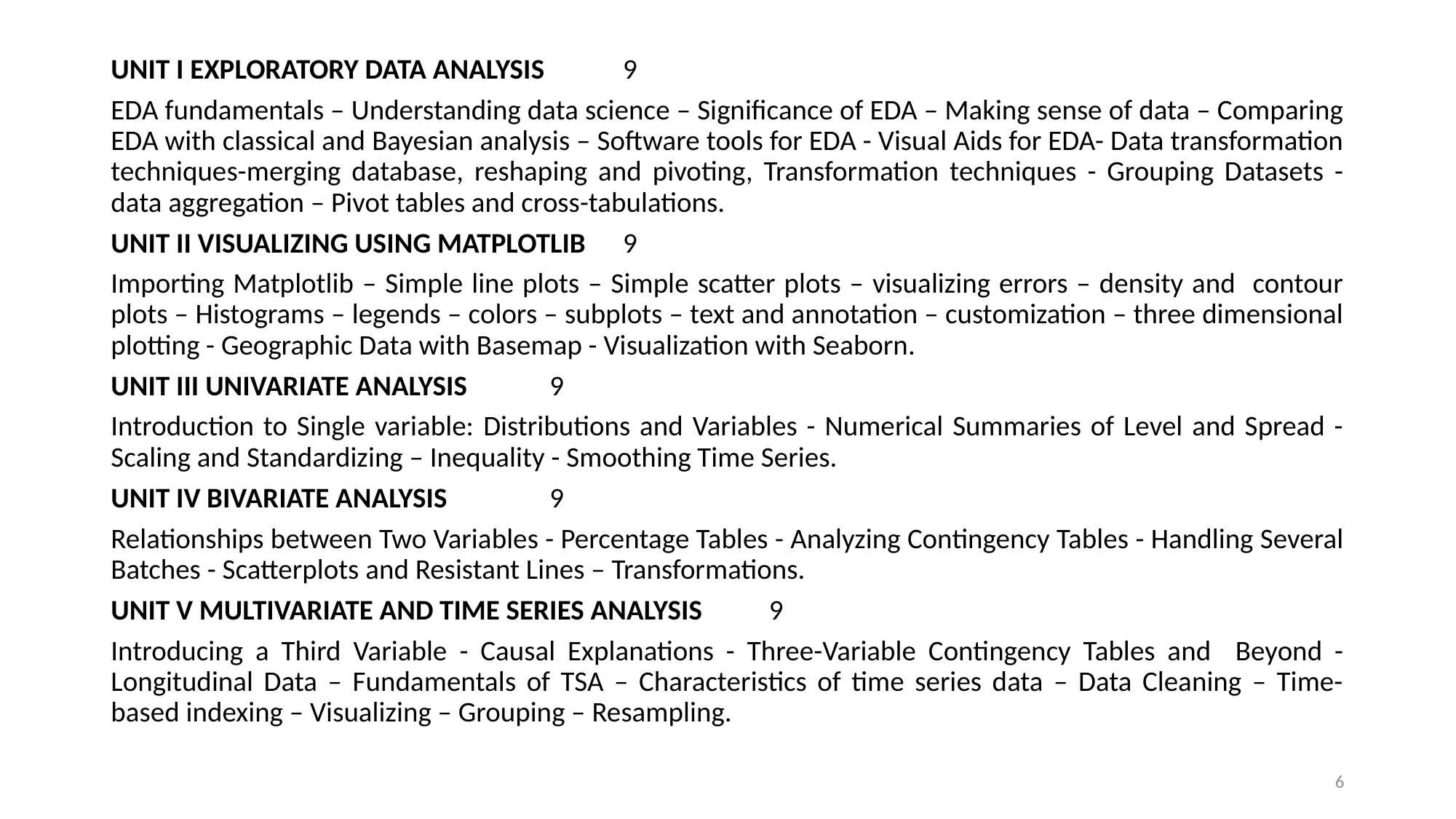

UNIT I EXPLORATORY DATA ANALYSIS 				9
EDA fundamentals – Understanding data science – Significance of EDA – Making sense of data – Comparing EDA with classical and Bayesian analysis – Software tools for EDA - Visual Aids for EDA- Data transformation techniques-merging database, reshaping and pivoting, Transformation techniques - Grouping Datasets - data aggregation – Pivot tables and cross-tabulations.
UNIT II VISUALIZING USING MATPLOTLIB 				9
Importing Matplotlib – Simple line plots – Simple scatter plots – visualizing errors – density and  contour plots – Histograms – legends – colors – subplots – text and annotation – customization – three dimensional plotting - Geographic Data with Basemap - Visualization with Seaborn.
UNIT III UNIVARIATE ANALYSIS 					9
Introduction to Single variable: Distributions and Variables - Numerical Summaries of Level and Spread - Scaling and Standardizing – Inequality - Smoothing Time Series.
UNIT IV BIVARIATE ANALYSIS 					9
Relationships between Two Variables - Percentage Tables - Analyzing Contingency Tables - Handling Several Batches - Scatterplots and Resistant Lines – Transformations.
UNIT V MULTIVARIATE AND TIME SERIES ANALYSIS 			9
Introducing a Third Variable - Causal Explanations - Three-Variable Contingency Tables and  Beyond - Longitudinal Data – Fundamentals of TSA – Characteristics of time series data – Data Cleaning – Time-based indexing – Visualizing – Grouping – Resampling.
6